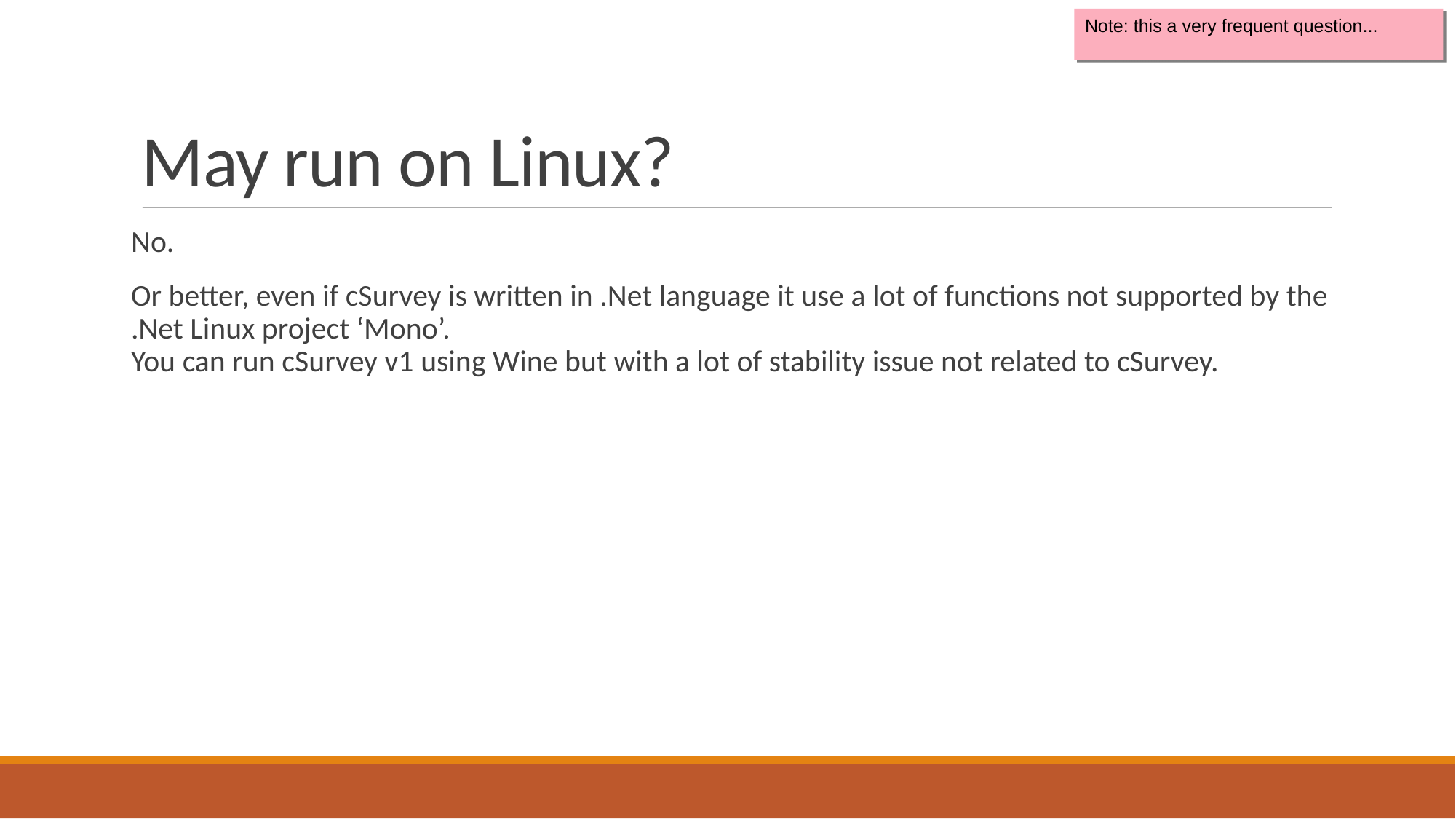

Note: this a very frequent question...
May run on Linux?
No.
Or better, even if cSurvey is written in .Net language it use a lot of functions not supported by the .Net Linux project ‘Mono’.
You can run cSurvey v1 using Wine but with a lot of stability issue not related to cSurvey.